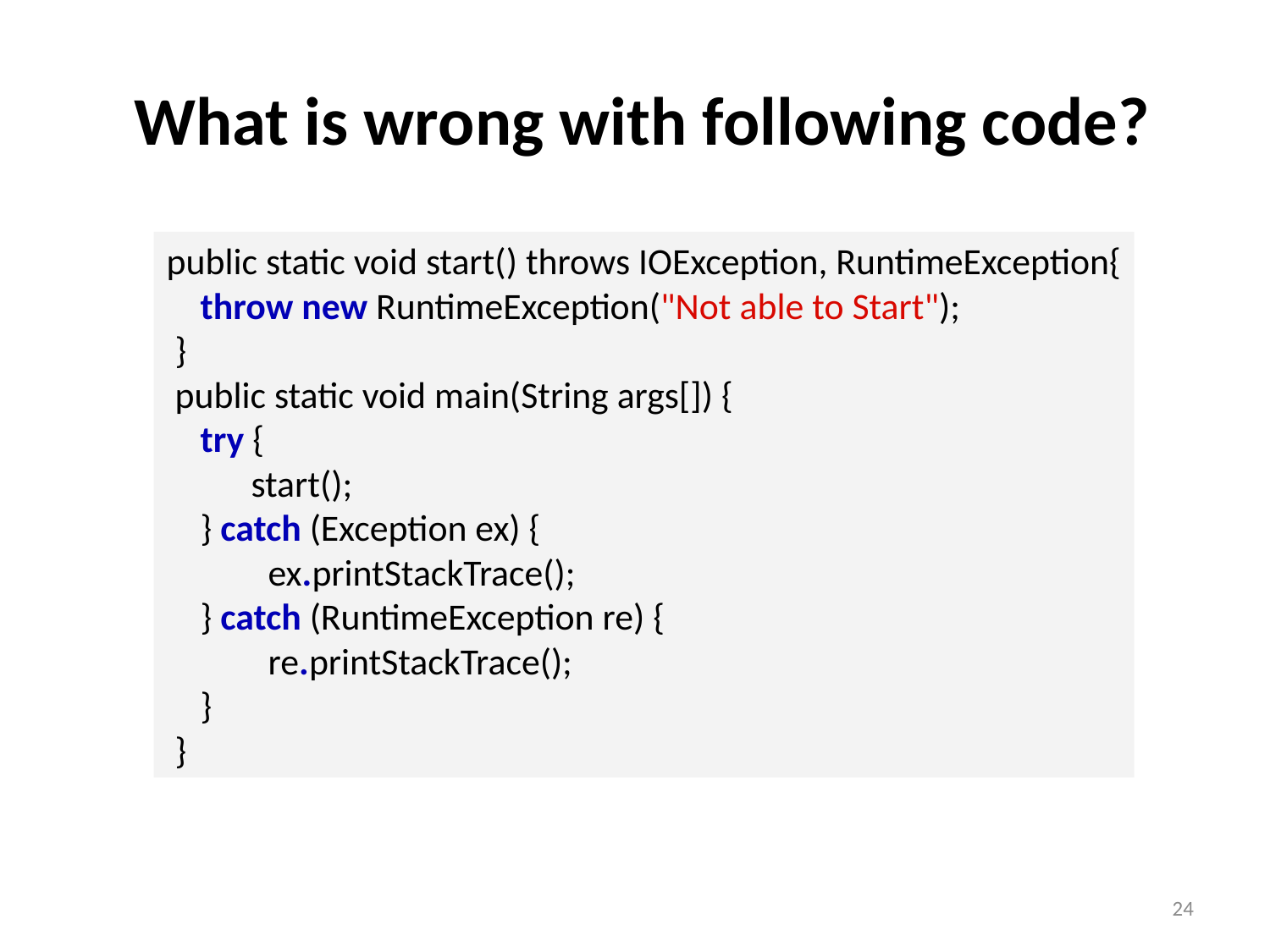

# What is wrong with following code?
public static void start() throws IOException, RuntimeException{
    throw new RuntimeException("Not able to Start");
 }
 public static void main(String args[]) {
    try {
          start();
    } catch (Exception ex) {
            ex.printStackTrace();
    } catch (RuntimeException re) {
            re.printStackTrace();
    }
 }
24